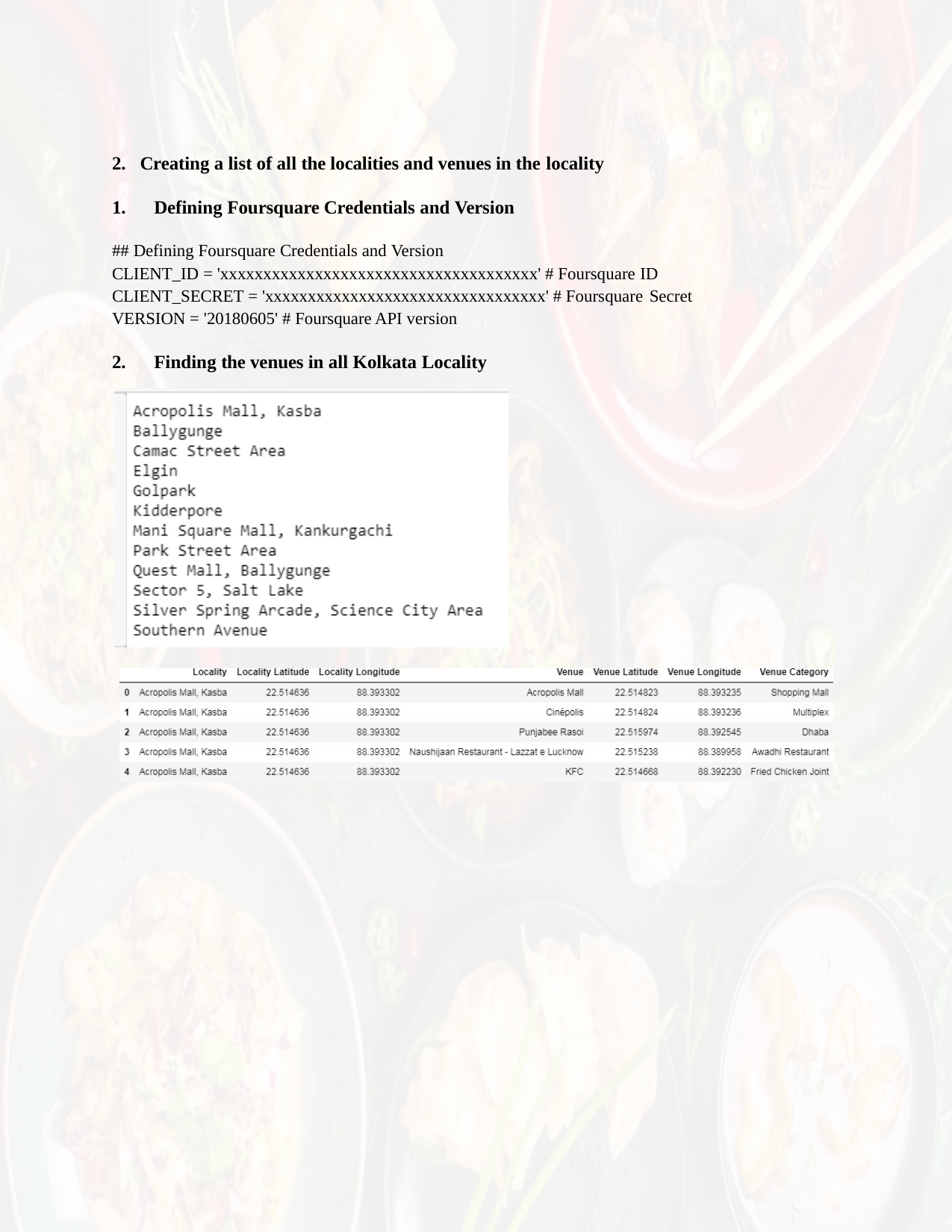

Creating a list of all the localities and venues in the locality

Defining Foursquare Credentials and Version

## Defining Foursquare Credentials and Version
CLIENT_ID = 'xxxxxxxxxxxxxxxxxxxxxxxxxxxxxxxxxxxxx' # Foursquare ID  CLIENT_SECRET = 'xxxxxxxxxxxxxxxxxxxxxxxxxxxxxxxxx' # Foursquare Secret
VERSION = '20180605' # Foursquare API version

Finding the venues in all Kolkata Locality